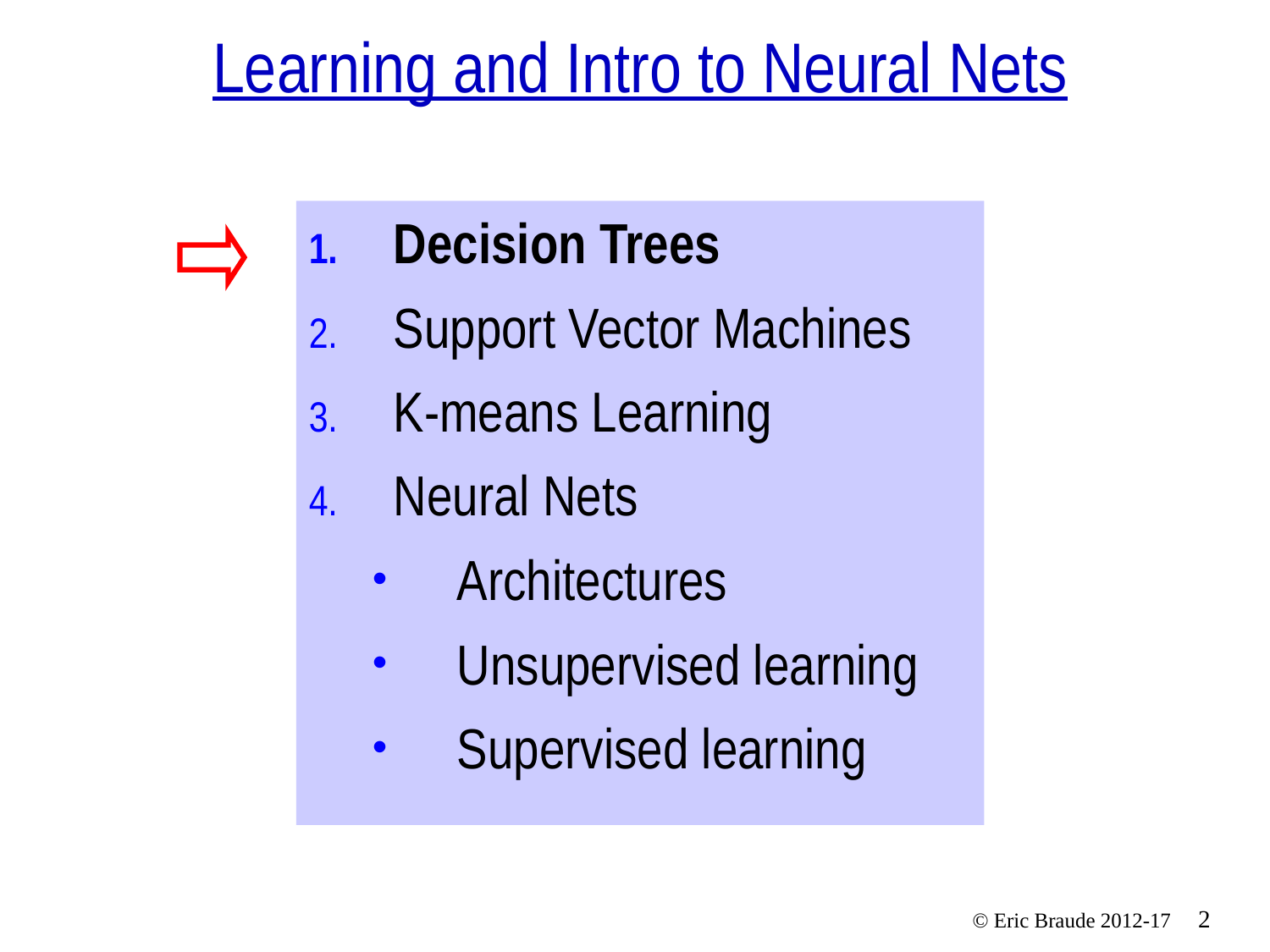

# Learning and Intro to Neural Nets
Decision Trees
Support Vector Machines
K-means Learning
Neural Nets
Architectures
Unsupervised learning
Supervised learning